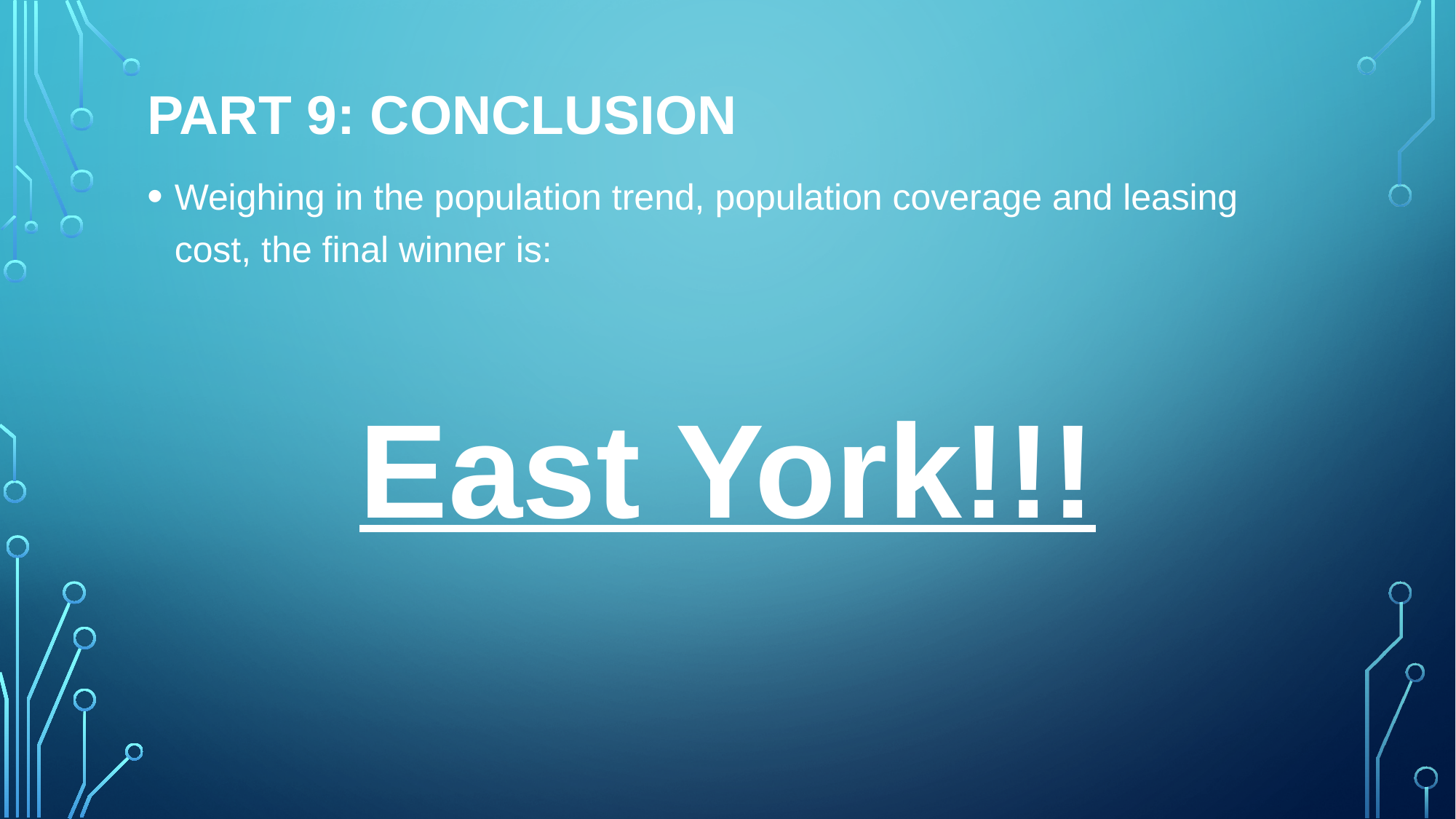

# Part 9: conclusion
Weighing in the population trend, population coverage and leasing cost, the final winner is:

East York!!!